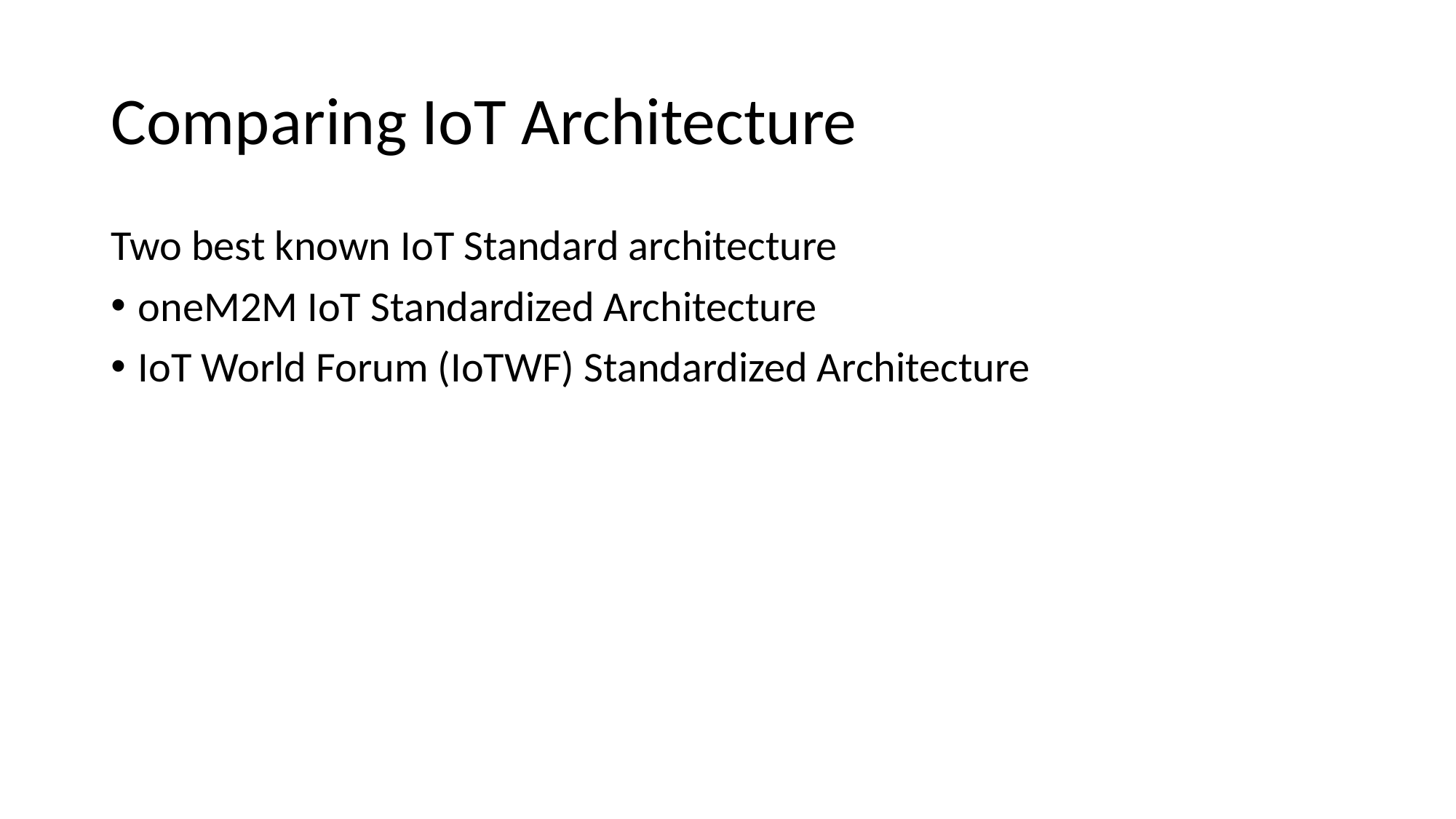

# Comparing IoT Architecture
Two best known IoT Standard architecture
oneM2M IoT Standardized Architecture
IoT World Forum (IoTWF) Standardized Architecture